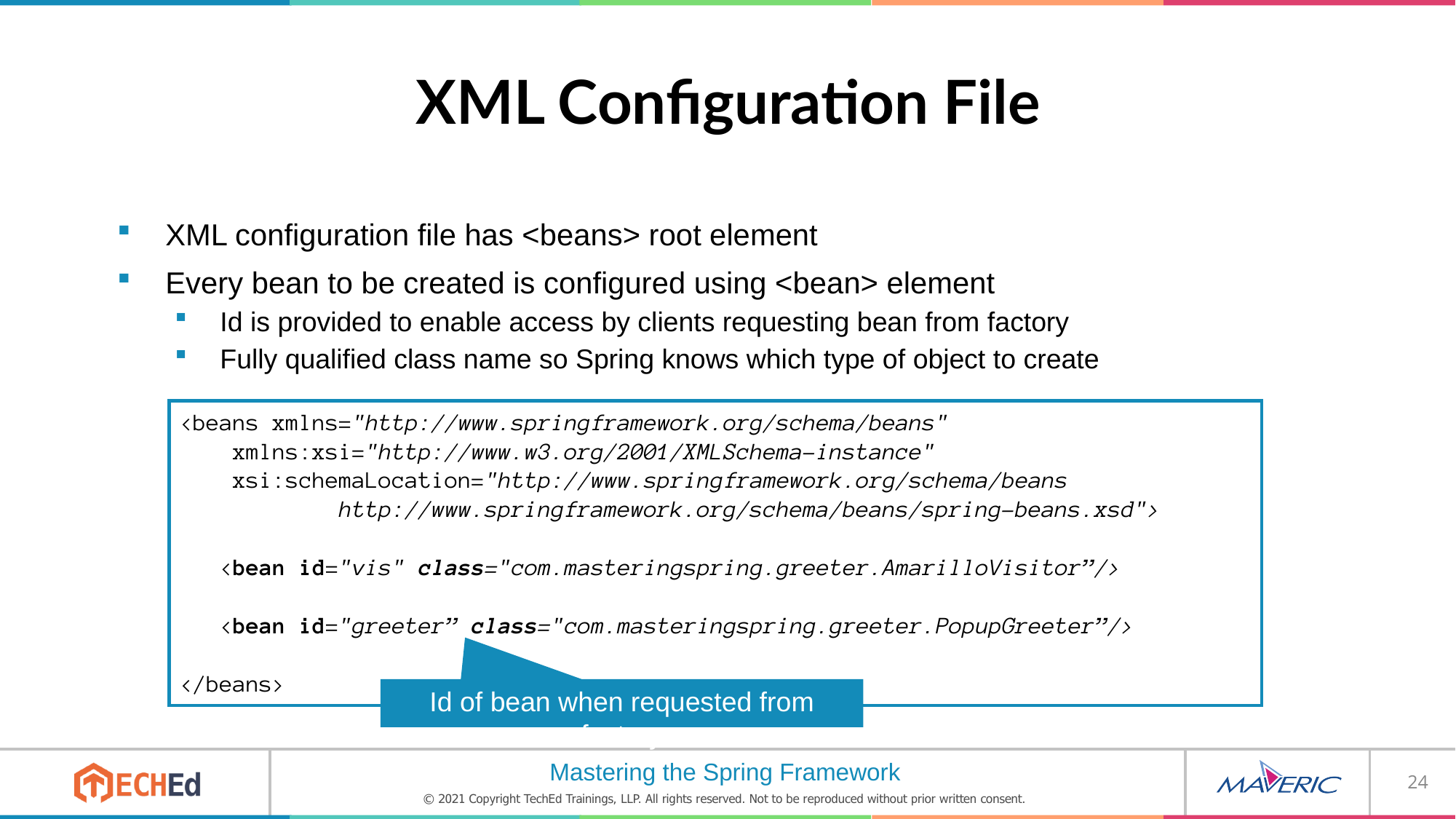

# XML Configuration File
XML configuration file has <beans> root element
Every bean to be created is configured using <bean> element
Id is provided to enable access by clients requesting bean from factory
Fully qualified class name so Spring knows which type of object to create

<beans xmlns="http://www.springframework.org/schema/beans"
    xmlns:xsi="http://www.w3.org/2001/XMLSchema-instance"
    xsi:schemaLocation="http://www.springframework.org/schema/beans
            http://www.springframework.org/schema/beans/spring-beans.xsd">

   <bean id="vis" class="com.masteringspring.greeter.AmarilloVisitor”/>

   <bean id="greeter” class="com.masteringspring.greeter.PopupGreeter”/>

</beans>
Id of bean when requested from factory